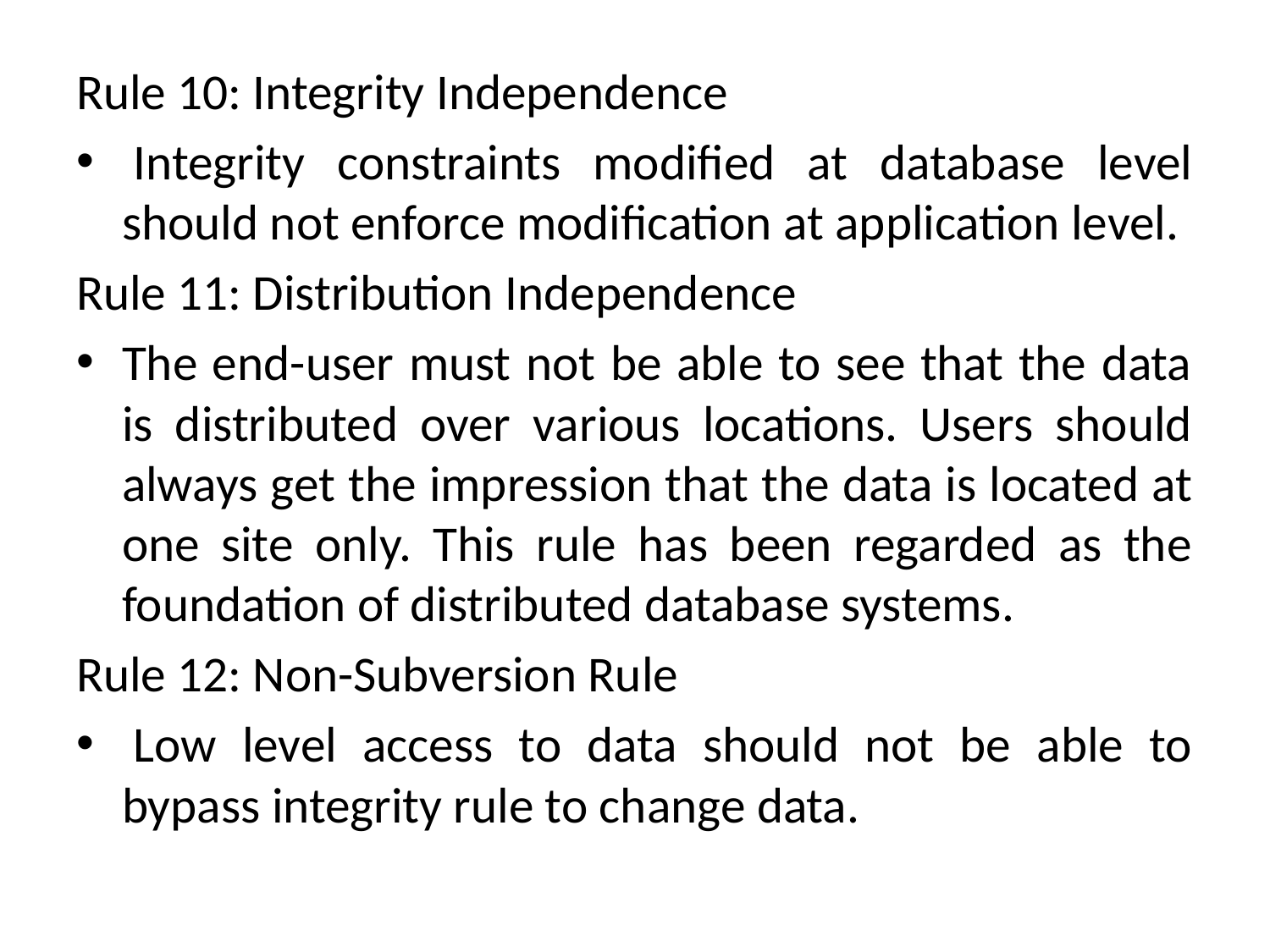

Rule 10: Integrity Independence
 Integrity constraints modified at database level should not enforce modification at application level.
Rule 11: Distribution Independence
The end-user must not be able to see that the data is distributed over various locations. Users should always get the impression that the data is located at one site only. This rule has been regarded as the foundation of distributed database systems.
Rule 12: Non-Subversion Rule
 Low level access to data should not be able to bypass integrity rule to change data.